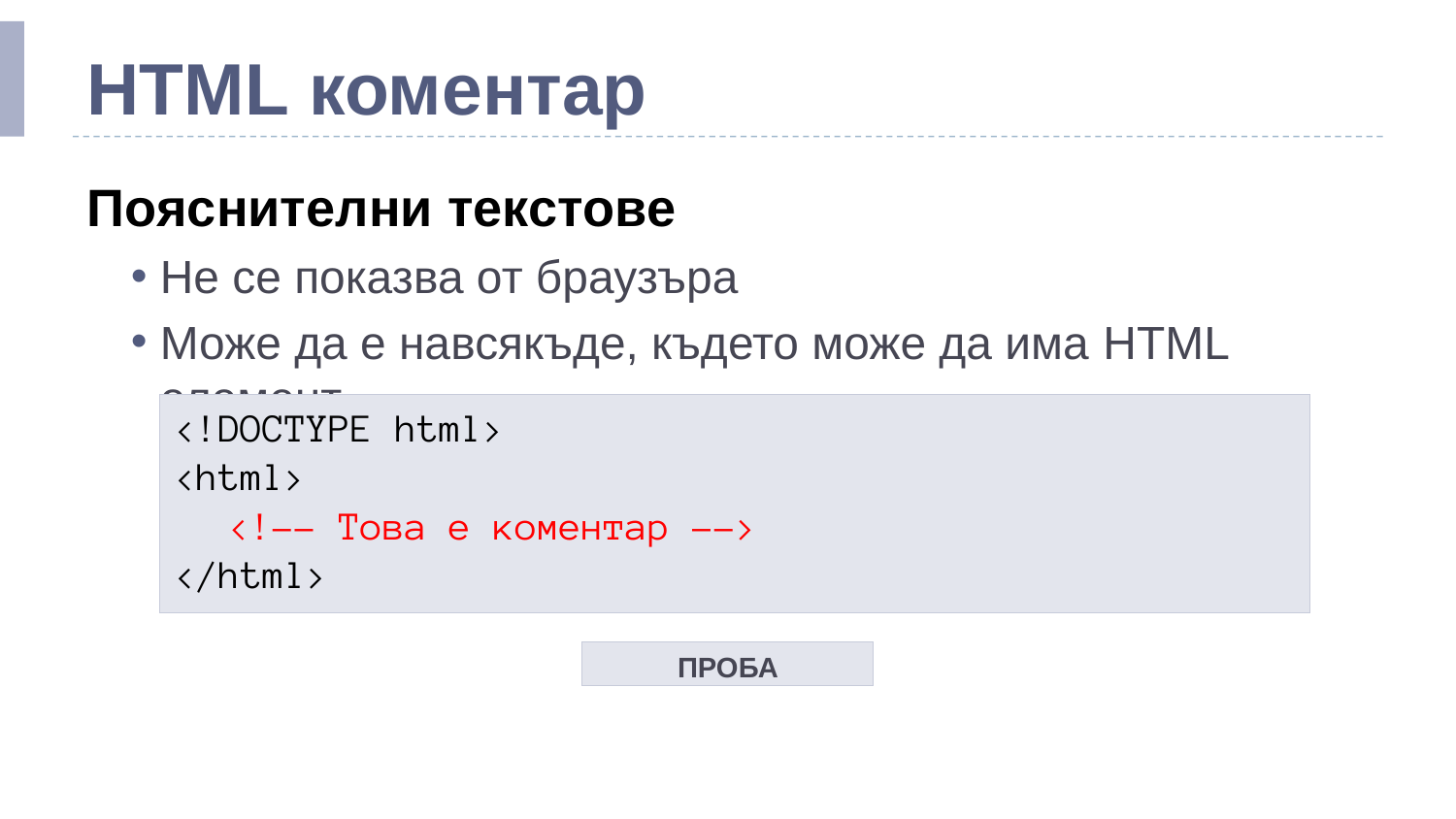

# HTML коментар
Пояснителни текстове
Не се показва от браузъра
Може да е навсякъде, където може да има HTML елемент
<!DOCTYPE html>
<html>
	<!-- Това е коментар -->
</html>
ПРОБА